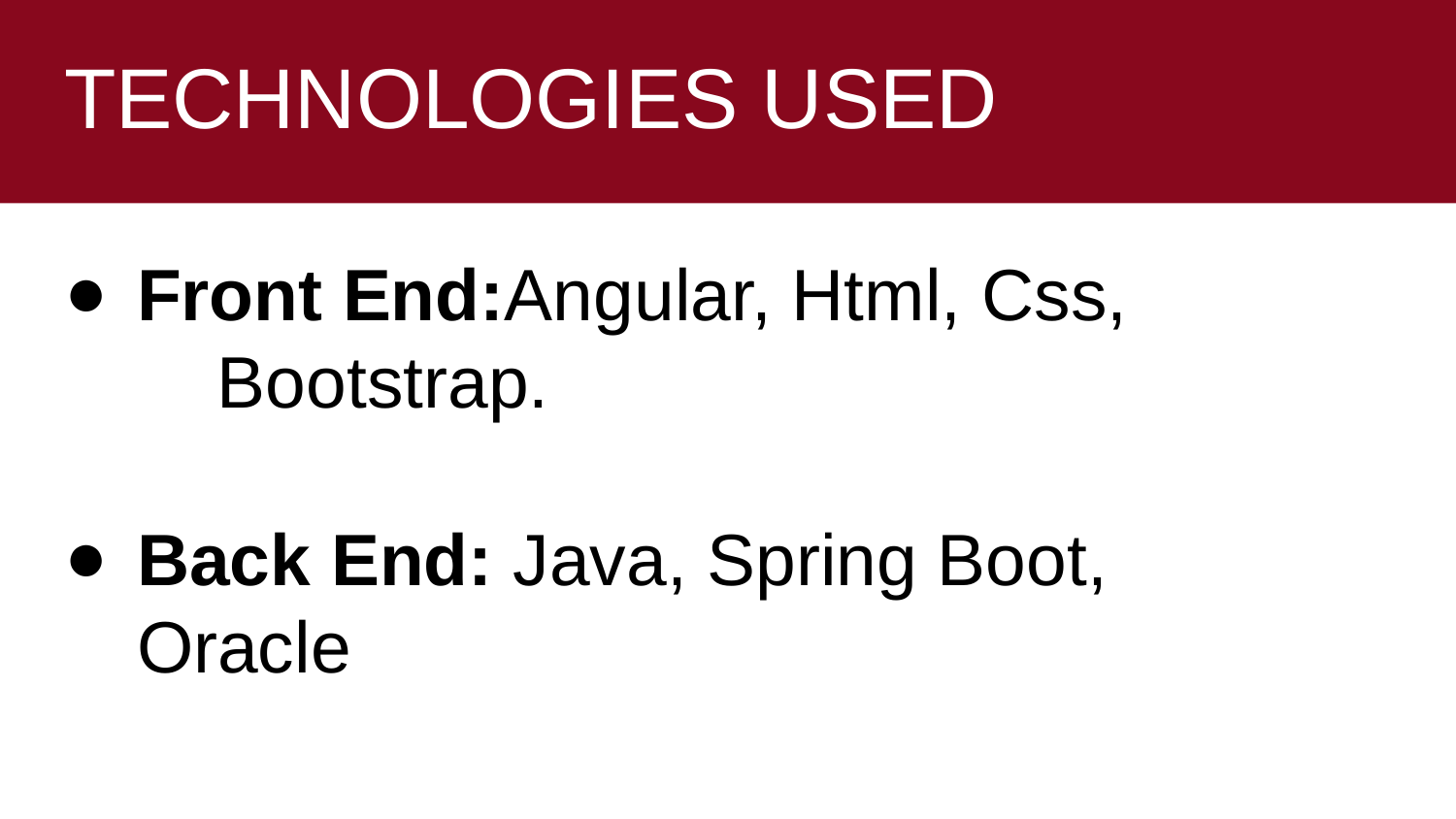

# TECHNOLOGIES USED
Front End:Angular, Html, Css,    /          Bootstrap.

Back End: Java, Spring Boot, .   .  .  Oracle